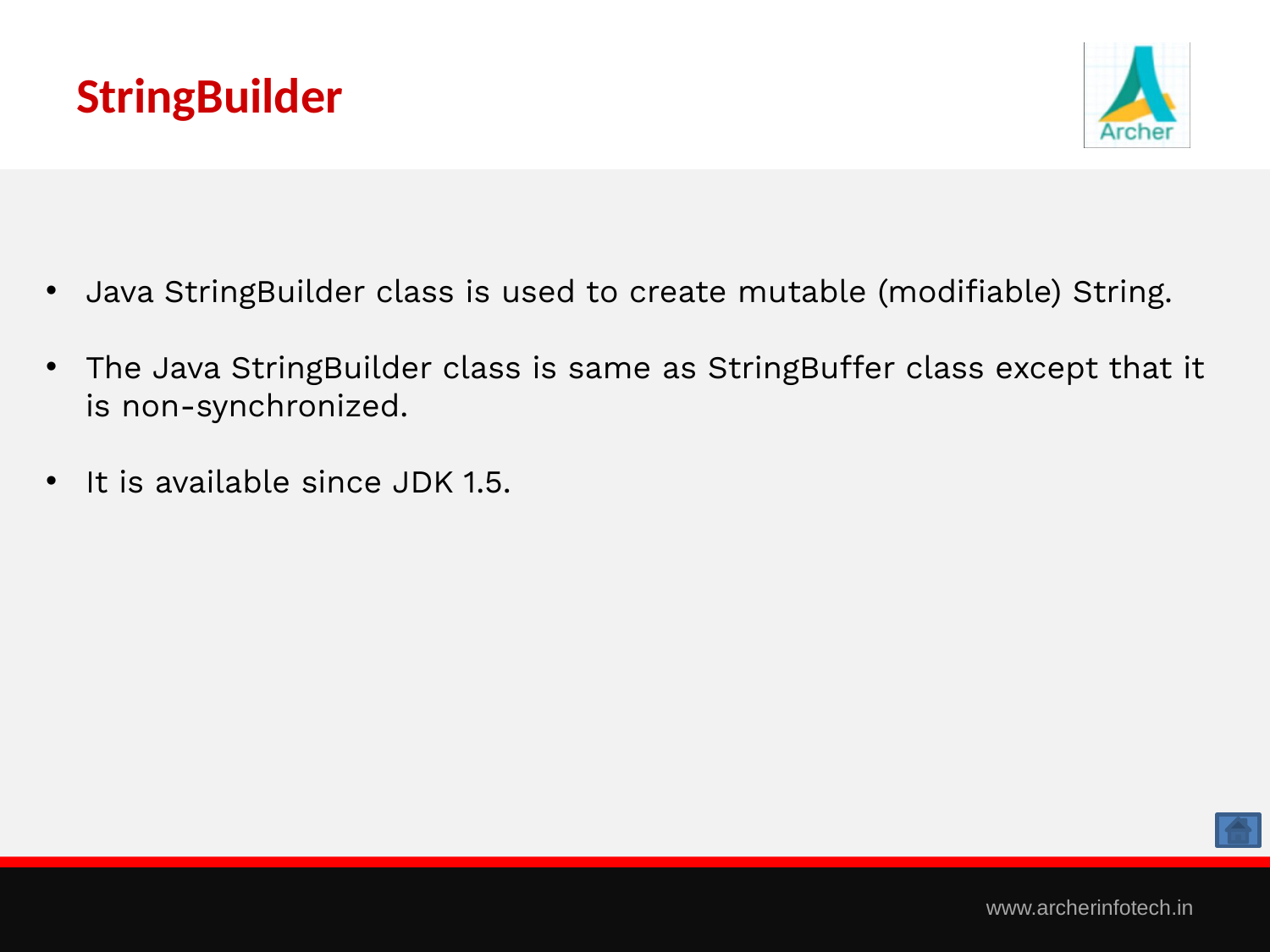

# StringBuilder
Java StringBuilder class is used to create mutable (modifiable) String.

The Java StringBuilder class is same as StringBuffer class except that it is non-synchronized.

It is available since JDK 1.5.